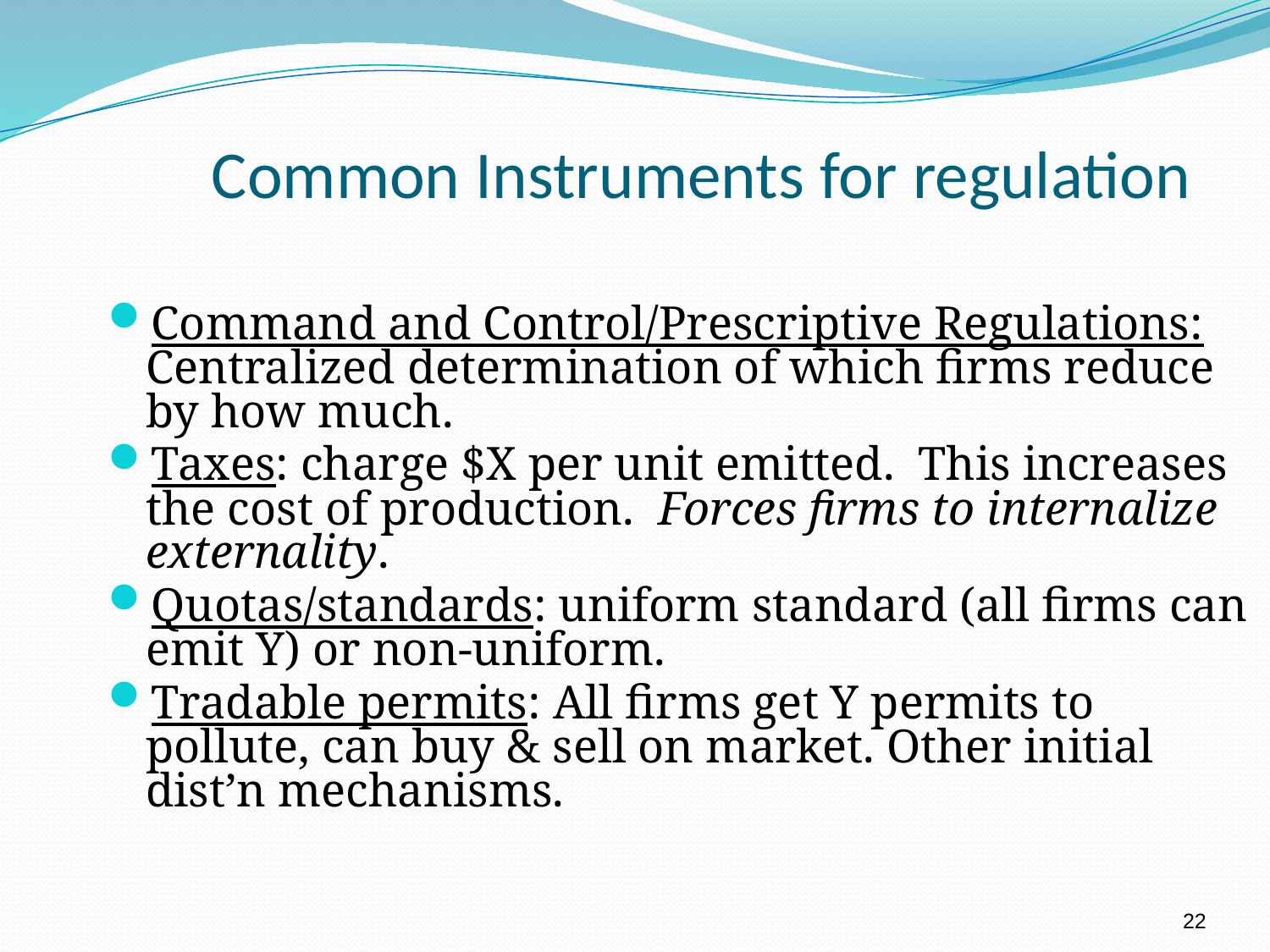

# Common Instruments for regulation
Command and Control/Prescriptive Regulations:  Centralized determination of which firms reduce by how much.
Taxes: charge $X per unit emitted.  This increases the cost of production.  Forces firms to internalize externality.
Quotas/standards: uniform standard (all firms can emit Y) or non-uniform.
Tradable permits: All firms get Y permits to pollute, can buy & sell on market. Other initial dist’n mechanisms.
22